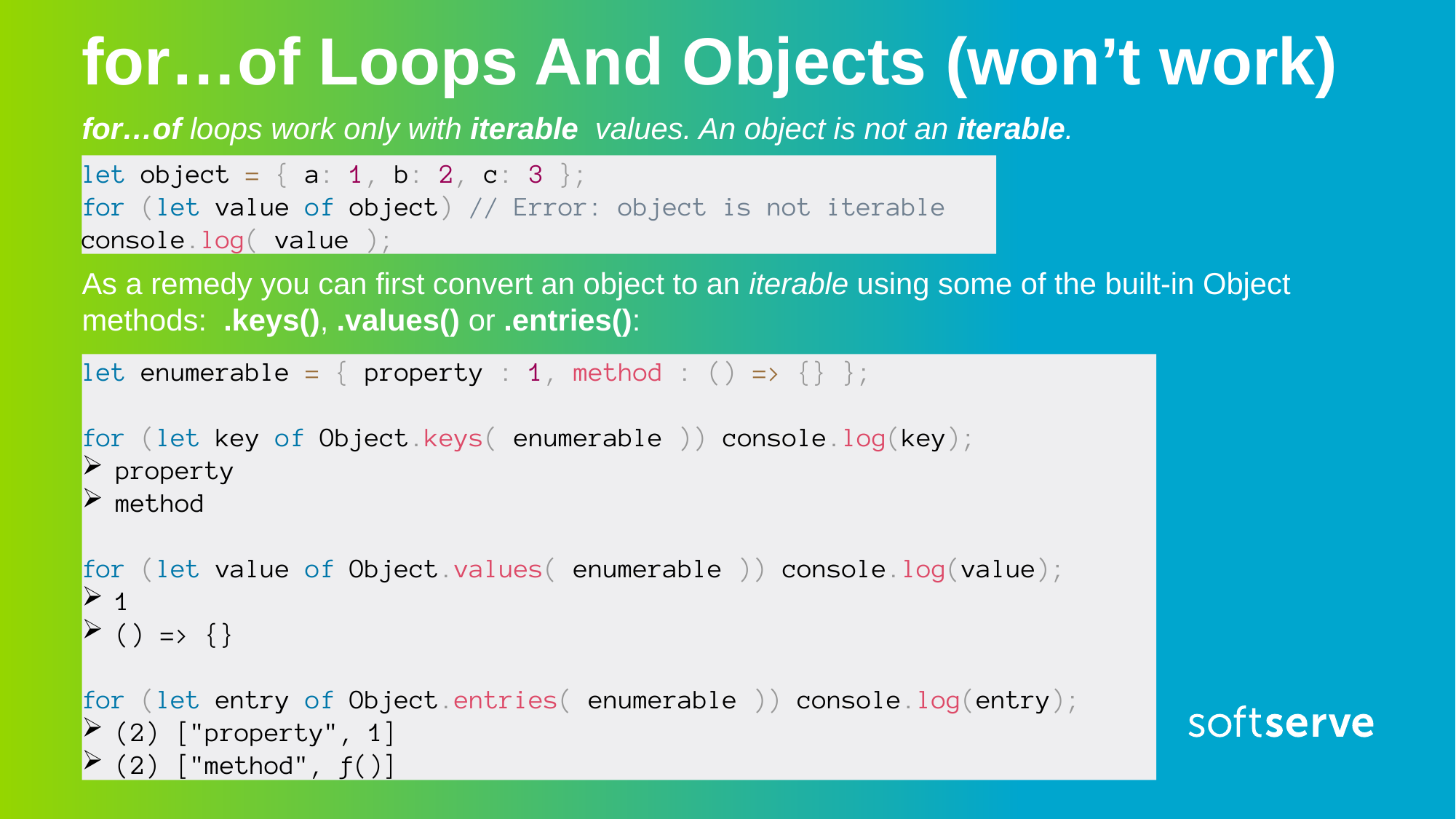

# for…of Loops And Objects (won’t work)
for…of loops work only with iterable  values. An object is not an iterable.

As a remedy you can first convert an object to an iterable using some of the built-in Object methods:  .keys(), .values() or .entries():
let object = { a: 1, b: 2, c: 3 };
for (let value of object) // Error: object is not iterable console.log( value );
let enumerable = { property : 1, method : () => {} };

for (let key of Object.keys( enumerable )) console.log(key);
property
method

for (let value of Object.values( enumerable )) console.log(value);
1
() => {}

for (let entry of Object.entries( enumerable )) console.log(entry);
(2) ["property", 1]
(2) ["method", ƒ()]